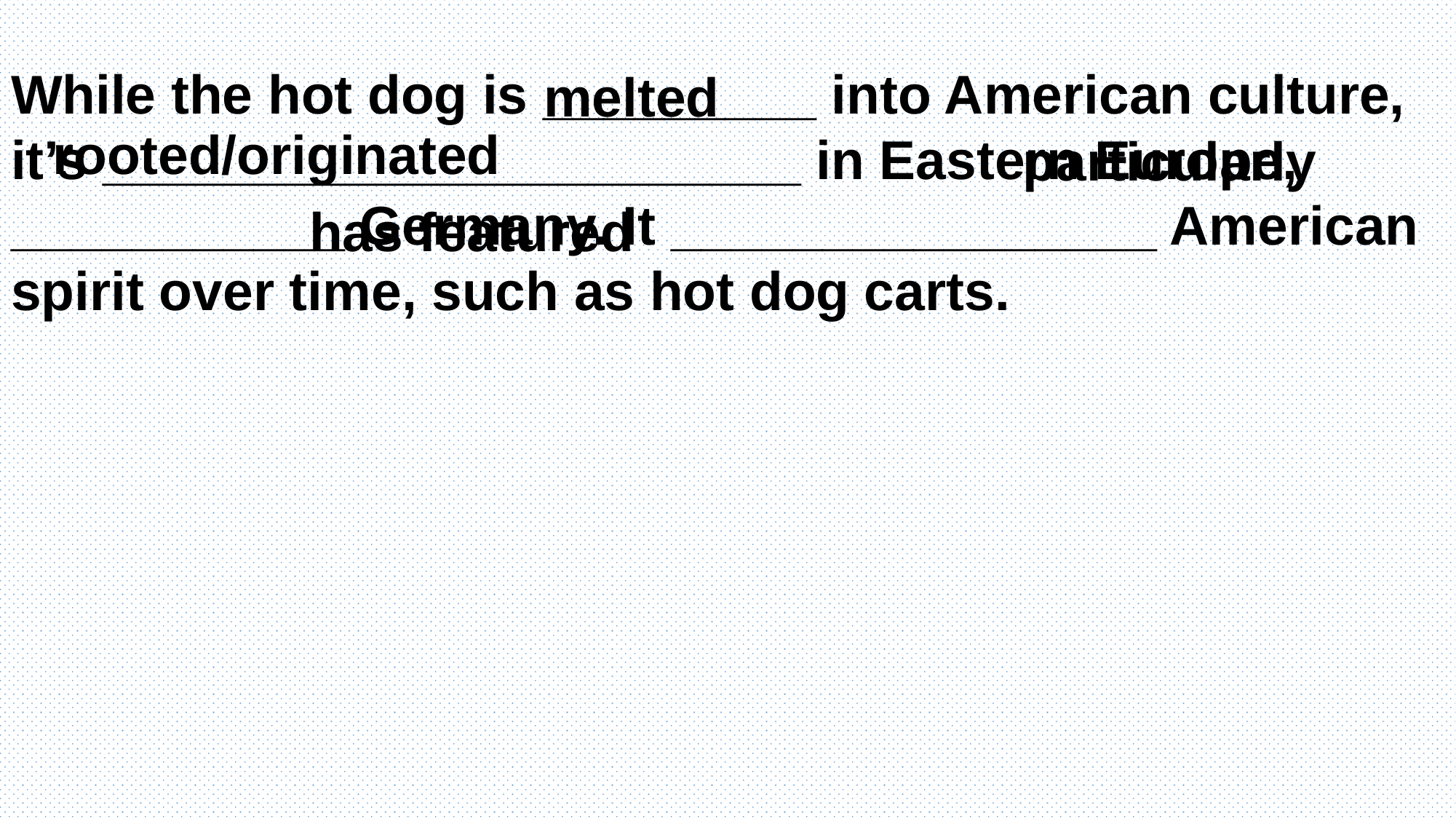

While the hot dog is _________ into American culture, it’s _______________________ in Eastern Europe, ___________ Germany. It ________________ American spirit over time, such as hot dog carts.
melted
rooted/originated
particularly
has featured